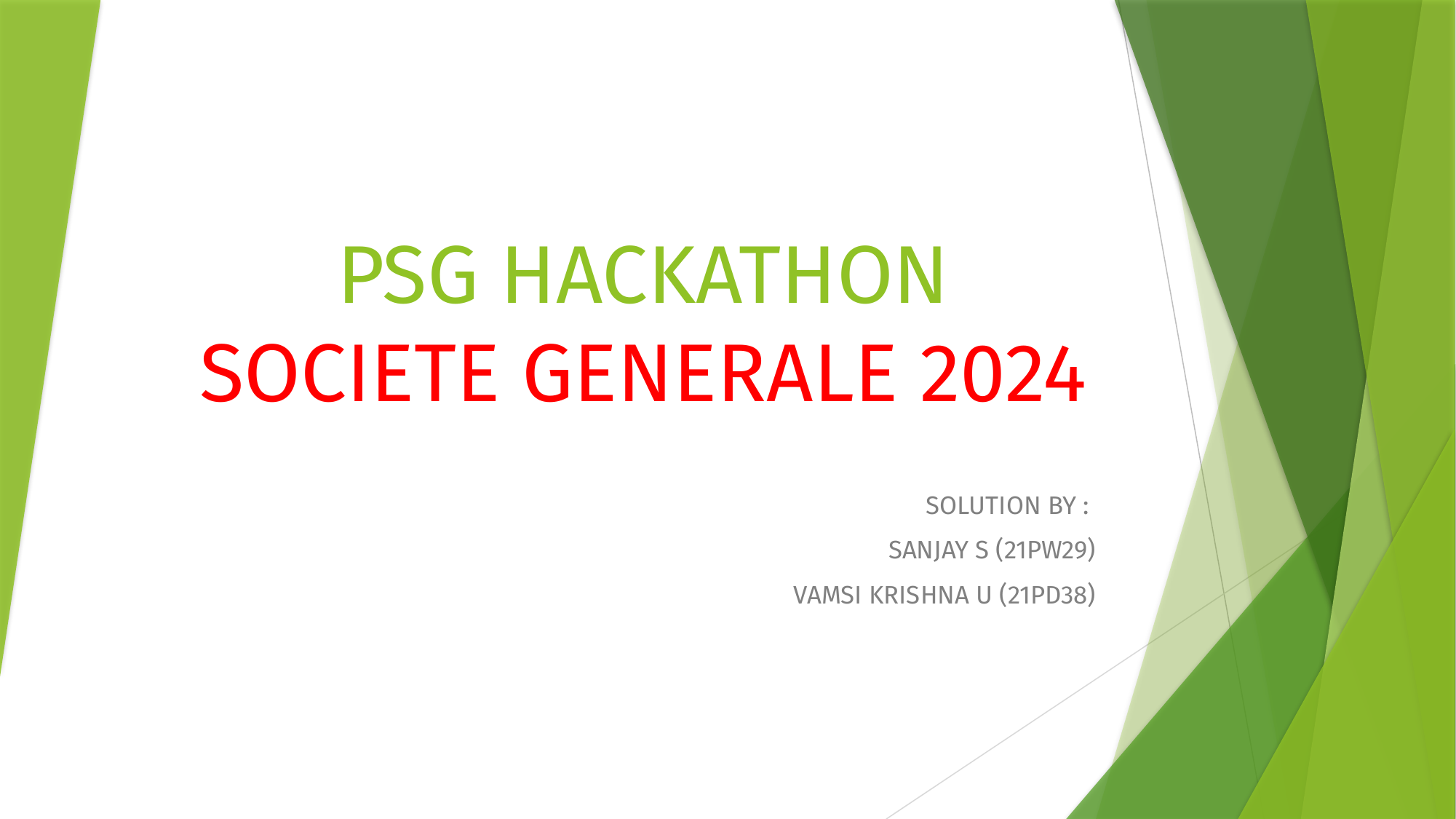

# PSG HACKATHON SOCIETE GENERALE 2024
SOLUTION BY :
SANJAY S (21PW29)
VAMSI KRISHNA U (21PD38)